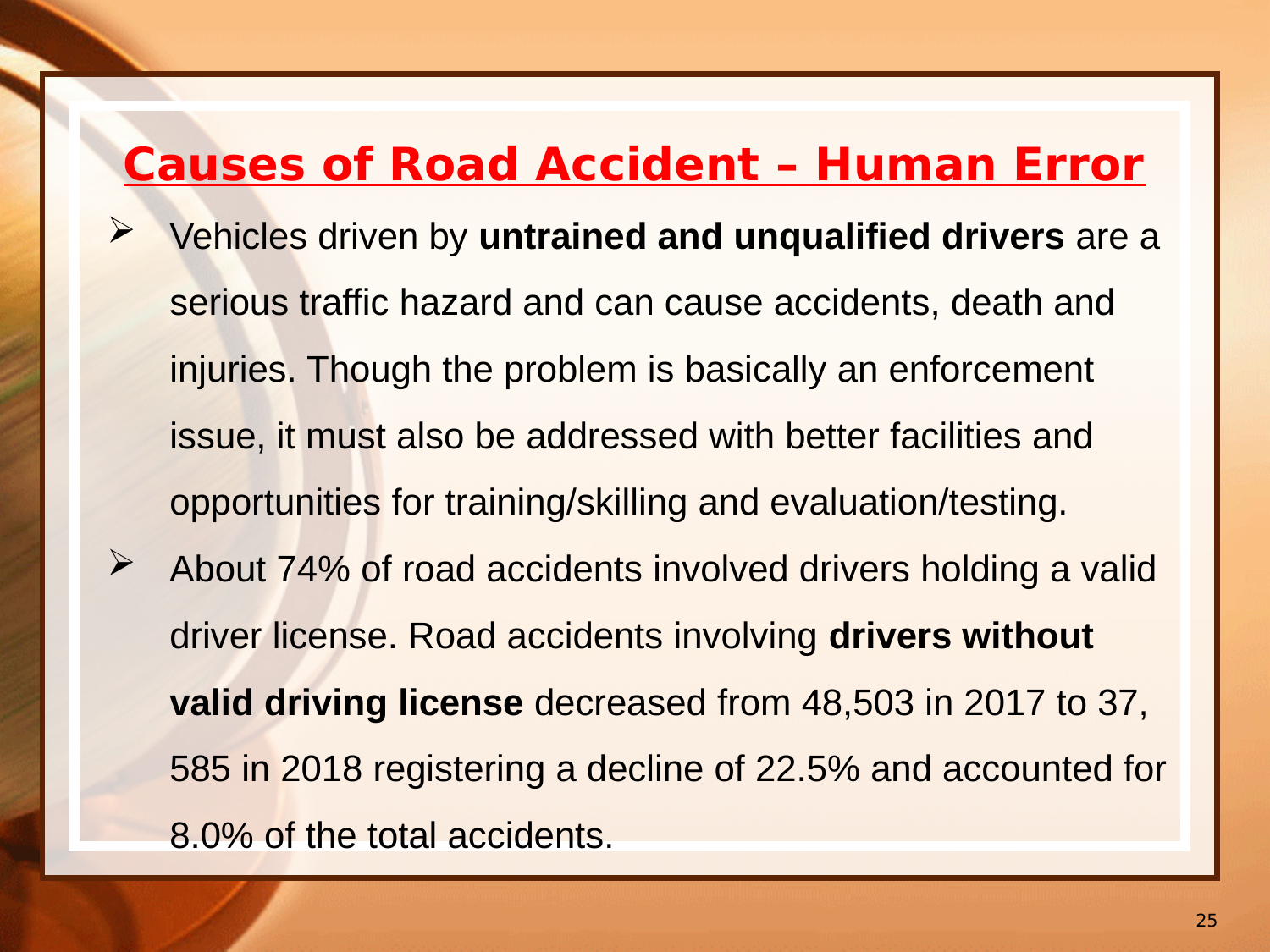

25
Causes of Road Accident – Human Error
Vehicles driven by untrained and unqualified drivers are a serious traffic hazard and can cause accidents, death and injuries. Though the problem is basically an enforcement issue, it must also be addressed with better facilities and opportunities for training/skilling and evaluation/testing.
About 74% of road accidents involved drivers holding a valid driver license. Road accidents involving drivers without valid driving license decreased from 48,503 in 2017 to 37, 585 in 2018 registering a decline of 22.5% and accounted for 8.0% of the total accidents.